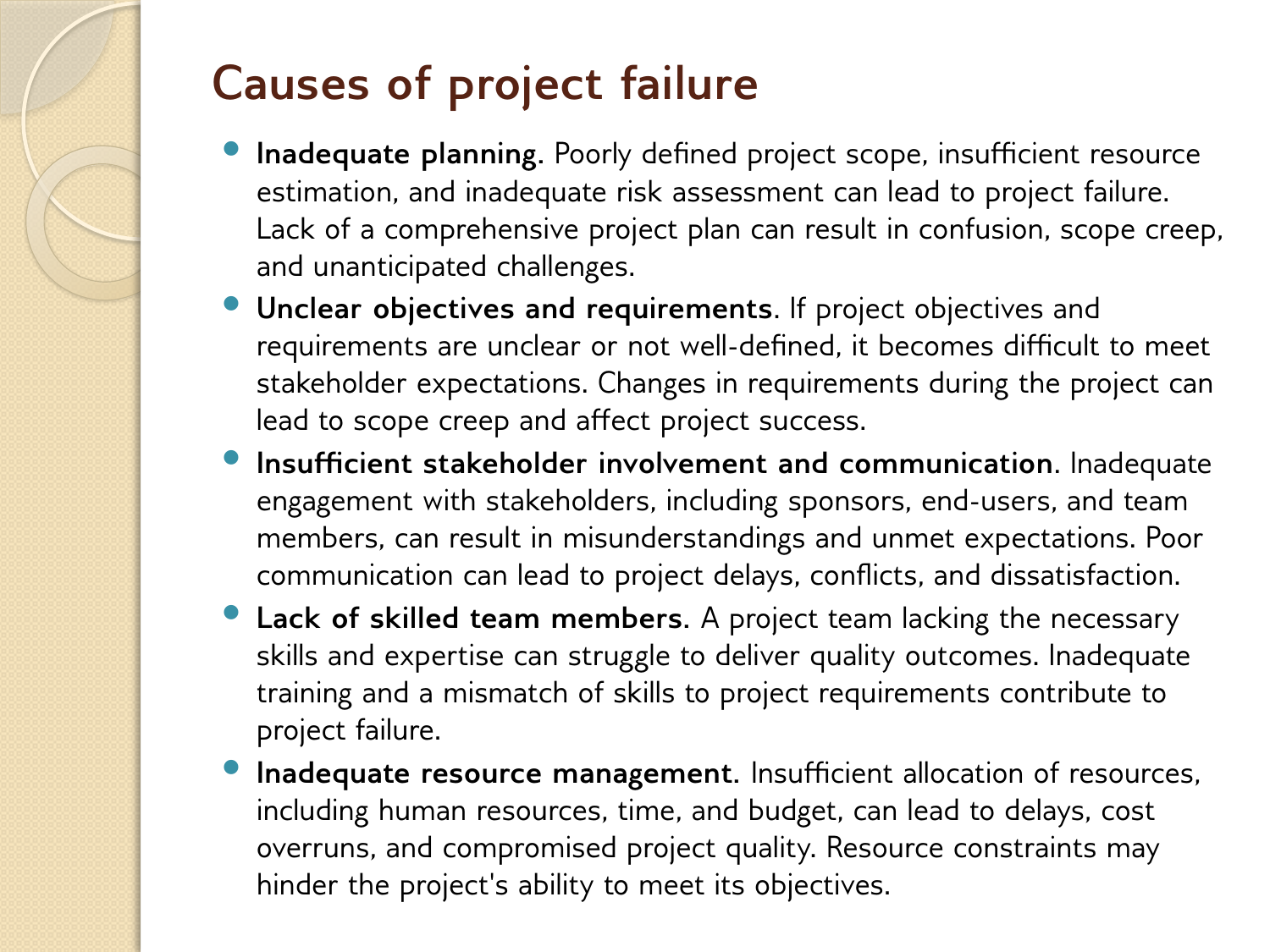

# Causes of project failure
Inadequate planning. Poorly defined project scope, insufficient resource estimation, and inadequate risk assessment can lead to project failure. Lack of a comprehensive project plan can result in confusion, scope creep, and unanticipated challenges.
Unclear objectives and requirements. If project objectives and requirements are unclear or not well-defined, it becomes difficult to meet stakeholder expectations. Changes in requirements during the project can lead to scope creep and affect project success.
Insufficient stakeholder involvement and communication. Inadequate engagement with stakeholders, including sponsors, end-users, and team members, can result in misunderstandings and unmet expectations. Poor communication can lead to project delays, conflicts, and dissatisfaction.
Lack of skilled team members. A project team lacking the necessary skills and expertise can struggle to deliver quality outcomes. Inadequate training and a mismatch of skills to project requirements contribute to project failure.
Inadequate resource management. Insufficient allocation of resources, including human resources, time, and budget, can lead to delays, cost overruns, and compromised project quality. Resource constraints may hinder the project's ability to meet its objectives.